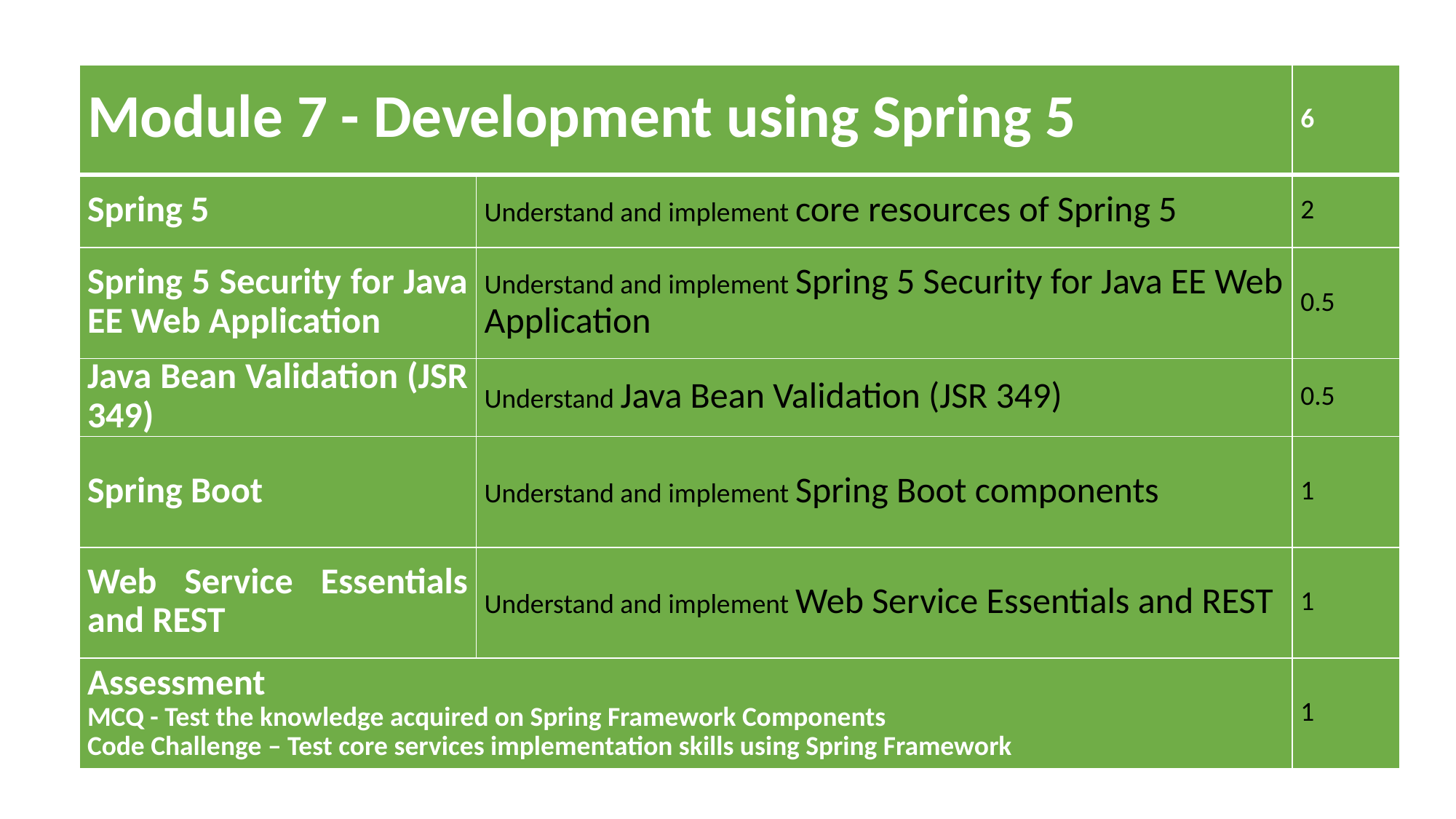

| Module 7 - Development using Spring 5 |  | 6 |
| --- | --- | --- |
| Spring 5 | Understand and implement core resources of Spring 5 | 2 |
| Spring 5 Security for Java EE Web Application | Understand and implement Spring 5 Security for Java EE Web Application | 0.5 |
| Java Bean Validation (JSR 349) | Understand Java Bean Validation (JSR 349) | 0.5 |
| Spring Boot | Understand and implement Spring Boot components | 1 |
| Web Service Essentials and REST | Understand and implement Web Service Essentials and REST | 1 |
| Assessment MCQ - Test the knowledge acquired on Spring Framework Components Code Challenge – Test core services implementation skills using Spring Framework |  | 1 |